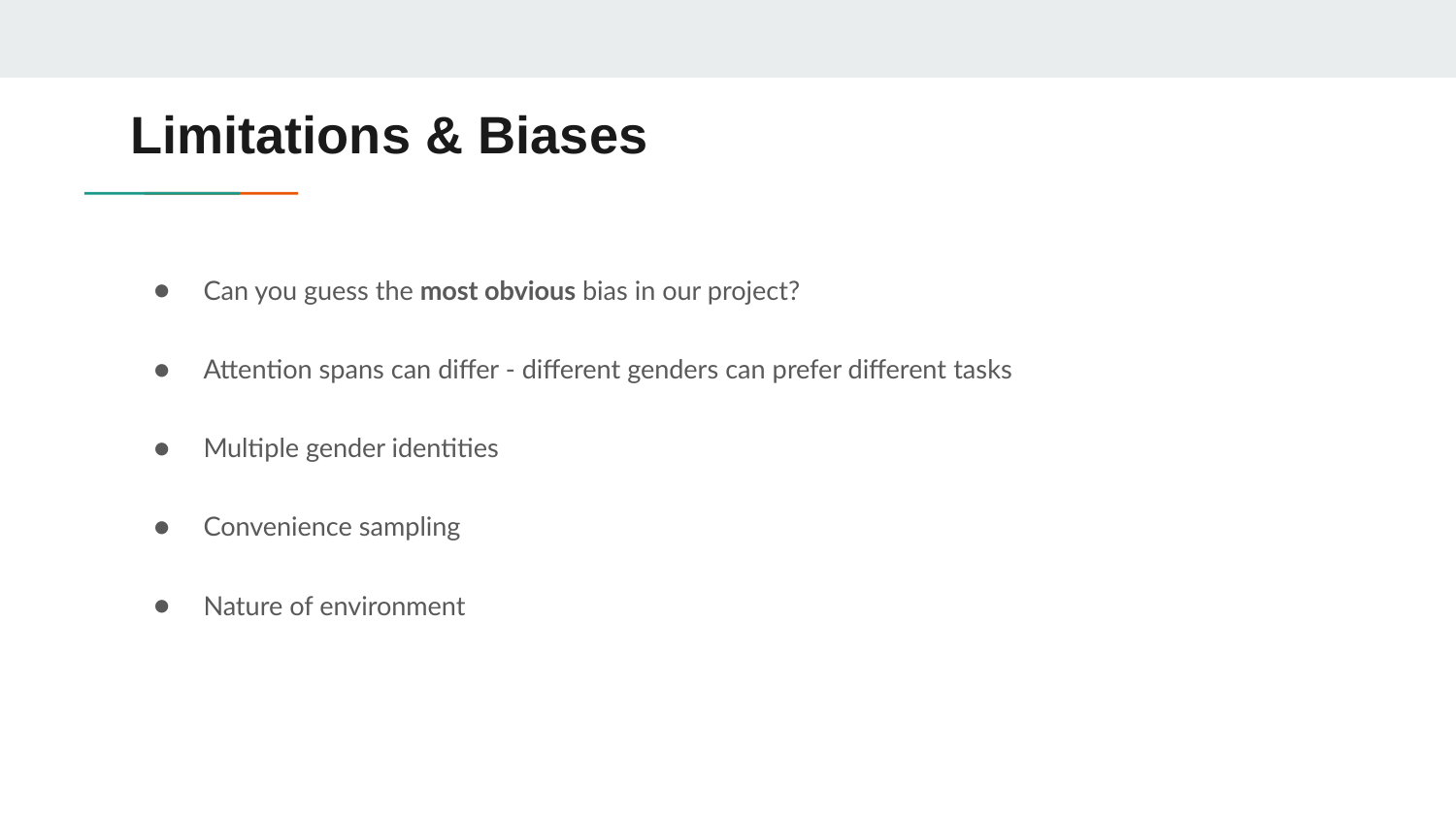

# Limitations & Biases
Can you guess the most obvious bias in our project?
Attention spans can differ - different genders can prefer different tasks
Multiple gender identities
Convenience sampling
Nature of environment